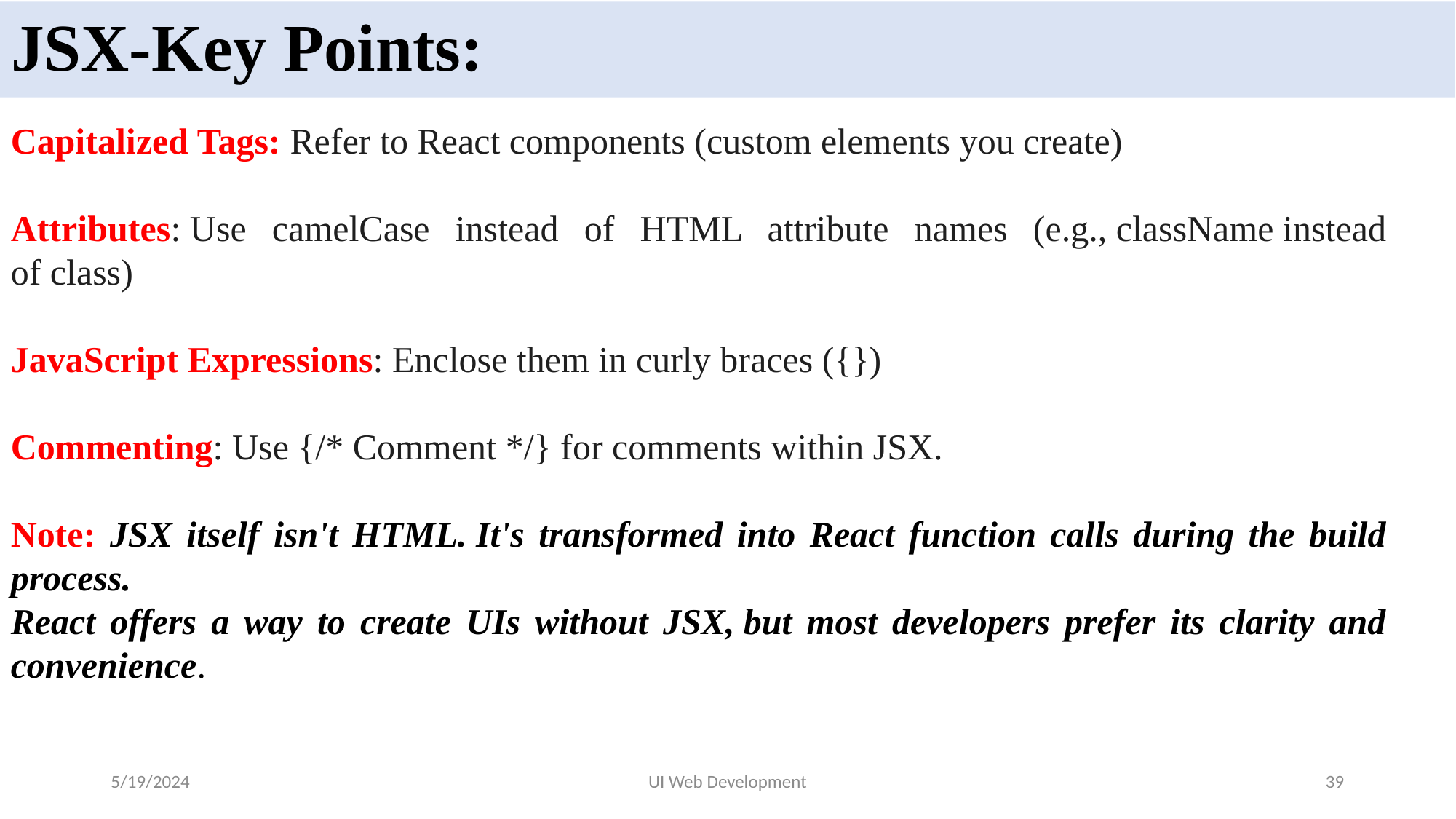

# JSX-Key Points:
Capitalized Tags: Refer to React components (custom elements you create)

Attributes: Use camelCase instead of HTML attribute names (e.g., className instead of class)

JavaScript Expressions: Enclose them in curly braces ({})

Commenting: Use {/* Comment */} for comments within JSX.

Note: JSX itself isn't HTML. It's transformed into React function calls during the build process.
React offers a way to create UIs without JSX, but most developers prefer its clarity and convenience.

5/19/2024
UI Web Development
39